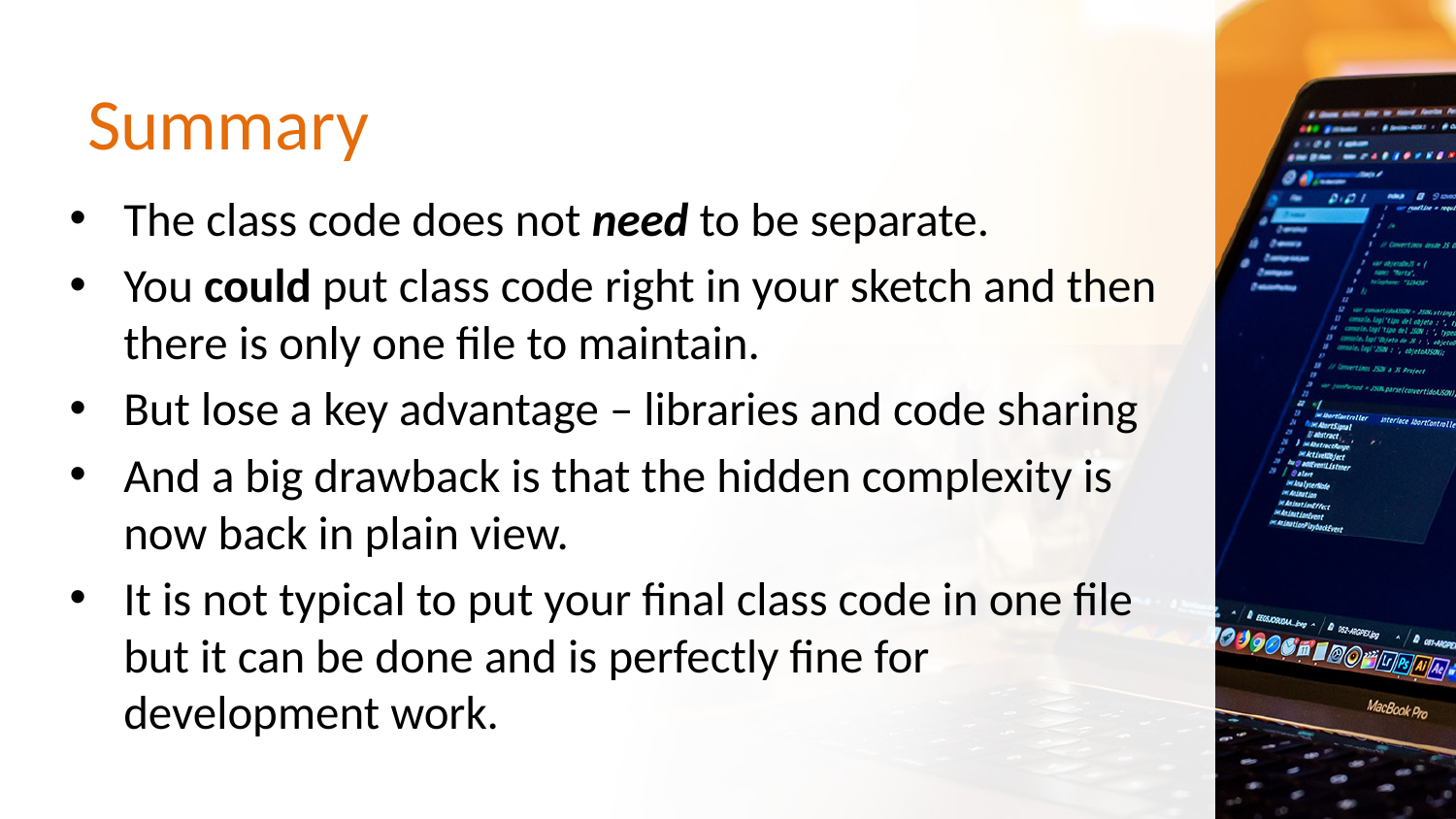

# Summary
The class code does not need to be separate.
You could put class code right in your sketch and then there is only one file to maintain.
But lose a key advantage – libraries and code sharing
And a big drawback is that the hidden complexity is now back in plain view.
It is not typical to put your final class code in one file but it can be done and is perfectly fine for development work.